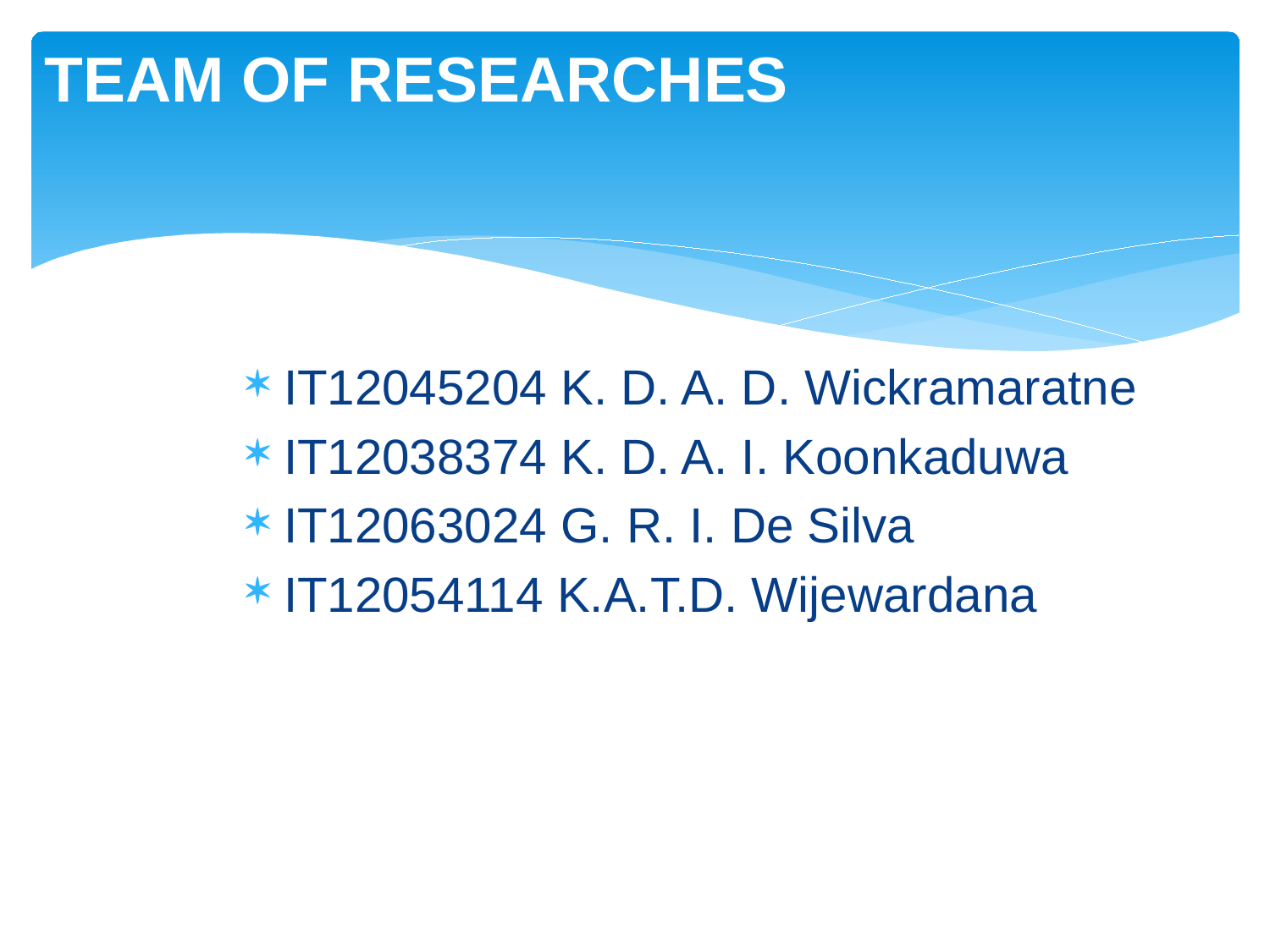

Team Of Researches
IT12045204 K. D. A. D. Wickramaratne
IT12038374 K. D. A. I. Koonkaduwa
IT12063024 G. R. I. De Silva
IT12054114 K.A.T.D. Wijewardana